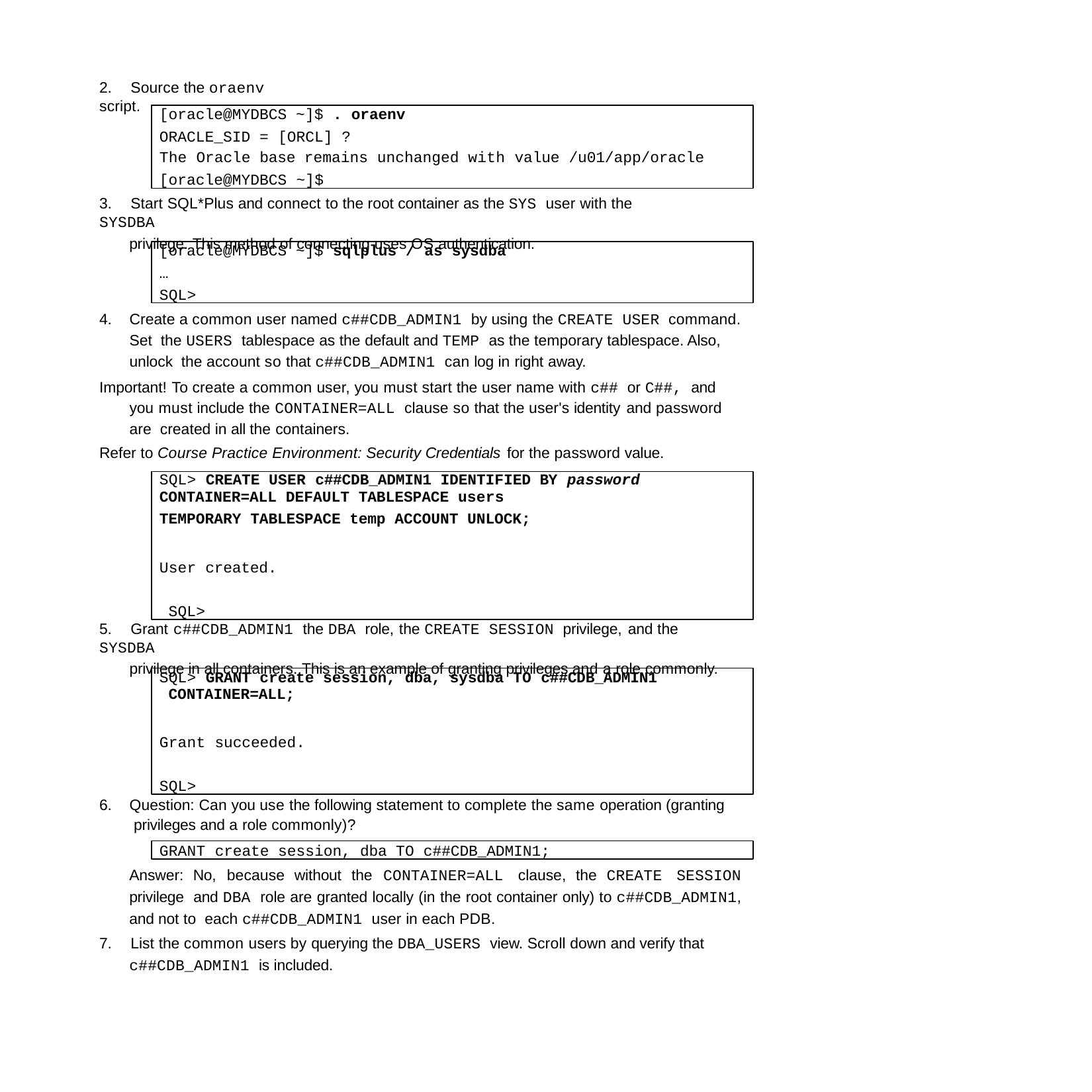

2.	Source the oraenv script.
[oracle@MYDBCS ~]$ . oraenv
ORACLE_SID = [ORCL] ?
The Oracle base remains unchanged with value /u01/app/oracle
[oracle@MYDBCS ~]$
3.	Start SQL*Plus and connect to the root container as the SYS user with the SYSDBA
privilege. This method of connecting uses OS authentication.
[oracle@MYDBCS ~]$ sqlplus / as sysdba
…  SQL>
4.	Create a common user named c##CDB_ADMIN1 by using the CREATE USER command. Set  the USERS tablespace as the default and TEMP as the temporary tablespace. Also, unlock  the account so that c##CDB_ADMIN1 can log in right away.
Important! To create a common user, you must start the user name with c## or C##, and  you must include the CONTAINER=ALL clause so that the user's identity and password are  created in all the containers.
Refer to Course Practice Environment: Security Credentials for the password value.
SQL> CREATE USER c##CDB_ADMIN1 IDENTIFIED BY password
CONTAINER=ALL DEFAULT TABLESPACE users
TEMPORARY TABLESPACE temp ACCOUNT UNLOCK;
User created.  SQL>
5.	Grant c##CDB_ADMIN1 the DBA role, the CREATE SESSION privilege, and the SYSDBA
privilege in all containers. This is an example of granting privileges and a role commonly.
SQL> GRANT create session, dba, sysdba TO c##CDB_ADMIN1  CONTAINER=ALL;
Grant succeeded.
SQL>
6.	Question: Can you use the following statement to complete the same operation (granting  privileges and a role commonly)?
GRANT create session, dba TO c##CDB_ADMIN1;
Answer: No, because without the CONTAINER=ALL clause, the CREATE SESSION privilege  and DBA role are granted locally (in the root container only) to c##CDB_ADMIN1, and not to  each c##CDB_ADMIN1 user in each PDB.
7.	List the common users by querying the DBA_USERS view. Scroll down and verify that
c##CDB_ADMIN1 is included.